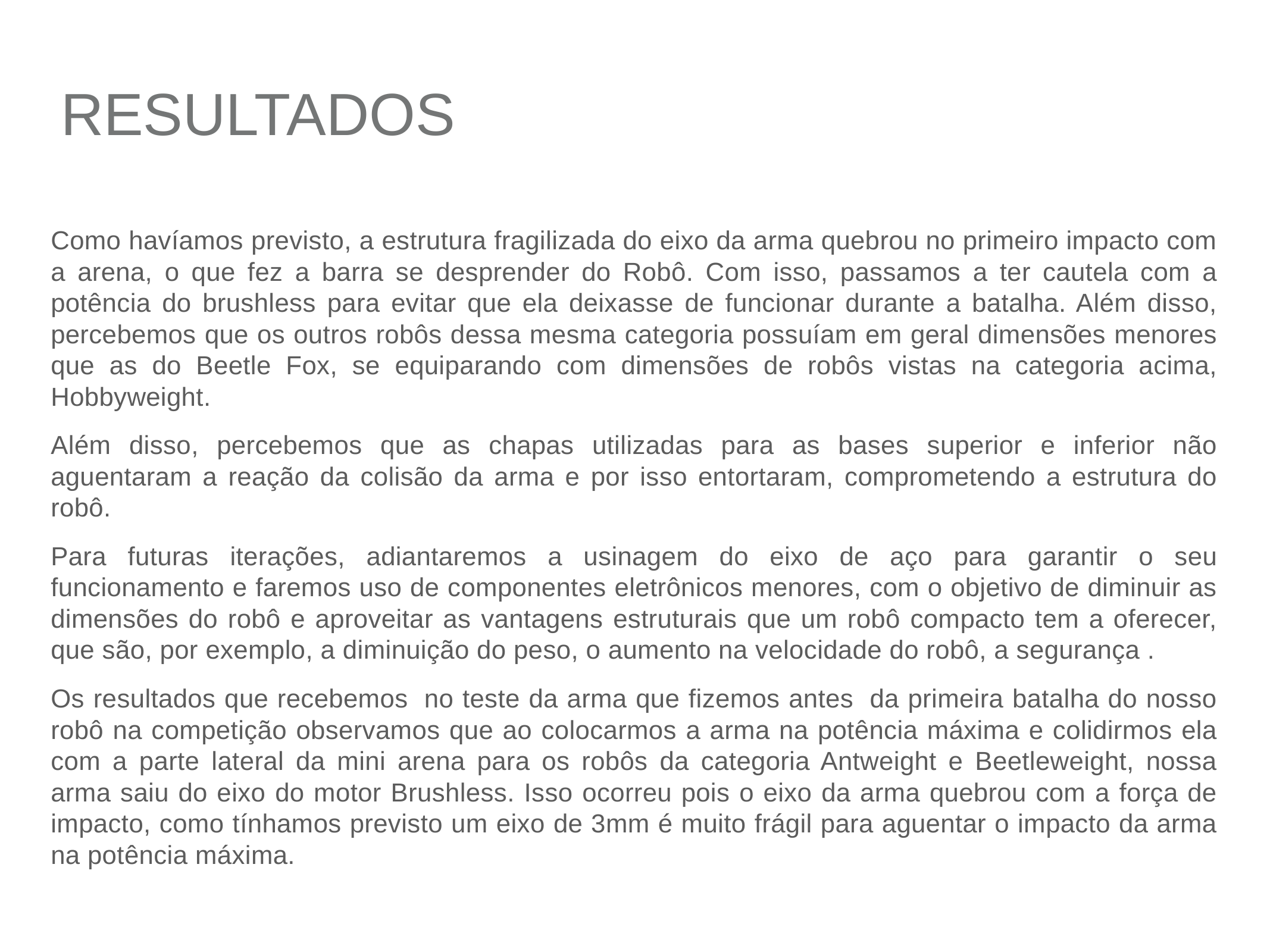

# Resultados

Como havíamos previsto, a estrutura fragilizada do eixo da arma quebrou no primeiro impacto com a arena, o que fez a barra se desprender do Robô. Com isso, passamos a ter cautela com a potência do brushless para evitar que ela deixasse de funcionar durante a batalha. Além disso, percebemos que os outros robôs dessa mesma categoria possuíam em geral dimensões menores que as do Beetle Fox, se equiparando com dimensões de robôs vistas na categoria acima, Hobbyweight.
Além disso, percebemos que as chapas utilizadas para as bases superior e inferior não aguentaram a reação da colisão da arma e por isso entortaram, comprometendo a estrutura do robô.
Para futuras iterações, adiantaremos a usinagem do eixo de aço para garantir o seu funcionamento e faremos uso de componentes eletrônicos menores, com o objetivo de diminuir as dimensões do robô e aproveitar as vantagens estruturais que um robô compacto tem a oferecer, que são, por exemplo, a diminuição do peso, o aumento na velocidade do robô, a segurança .
Os resultados que recebemos  no teste da arma que fizemos antes  da primeira batalha do nosso robô na competição observamos que ao colocarmos a arma na potência máxima e colidirmos ela com a parte lateral da mini arena para os robôs da categoria Antweight e Beetleweight, nossa arma saiu do eixo do motor Brushless. Isso ocorreu pois o eixo da arma quebrou com a força de impacto, como tínhamos previsto um eixo de 3mm é muito frágil para aguentar o impacto da arma na potência máxima.